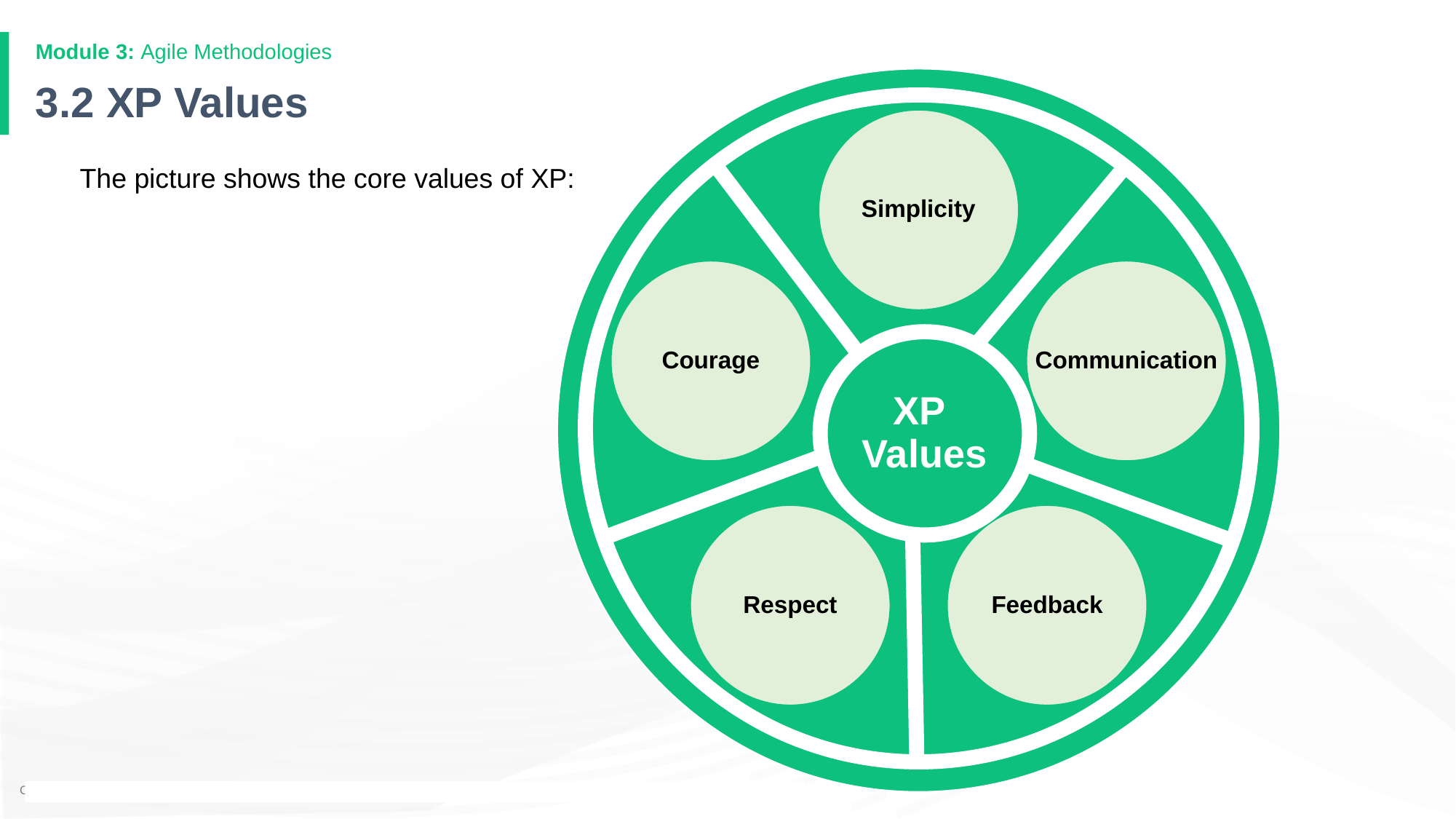

Simplicity

Courage
Communication
XP
Values

Respect
Feedback
# 3.2 XP Values
 The picture shows the core values of XP: